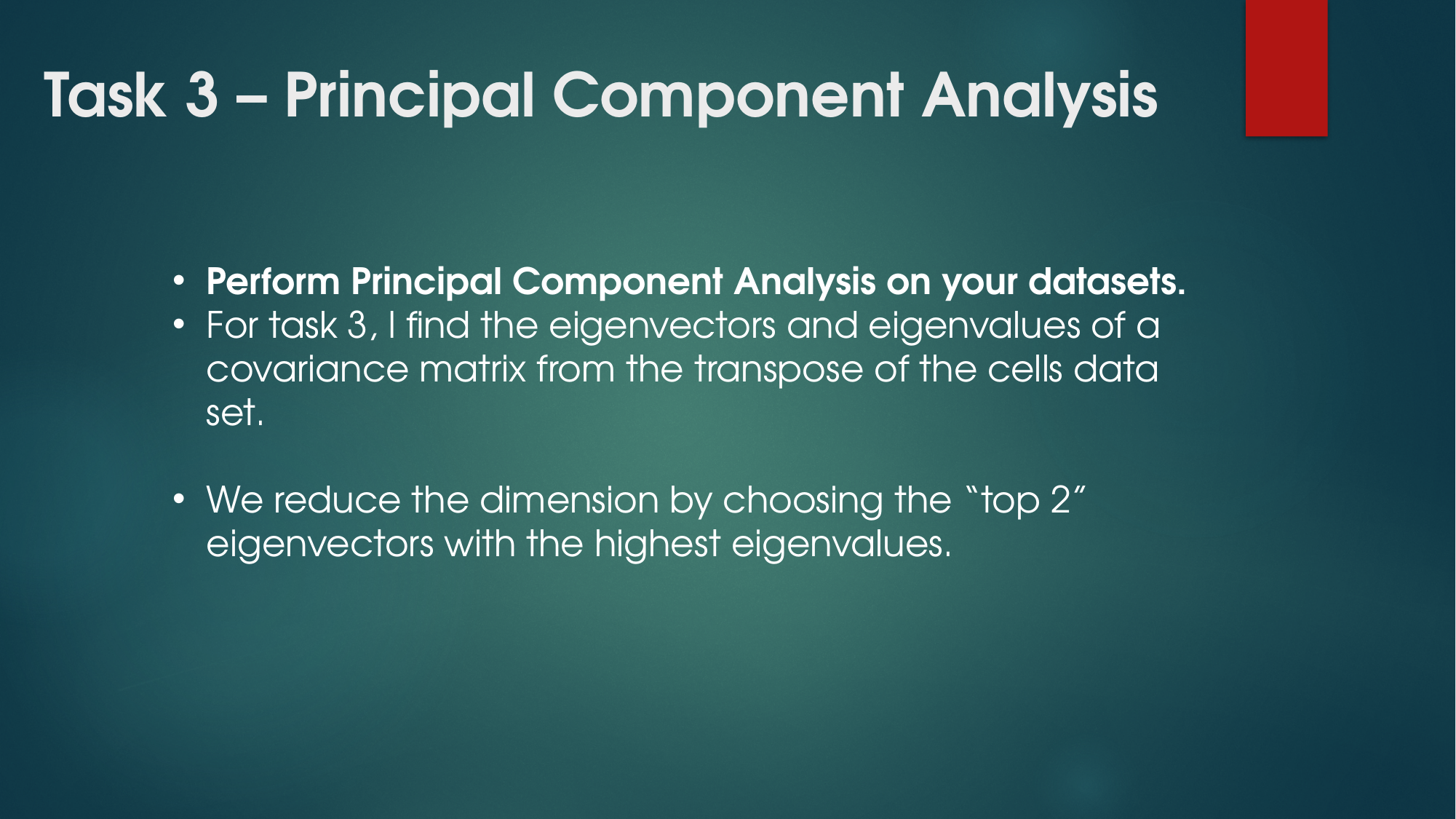

Task 3 – Principal Component Analysis
Perform Principal Component Analysis on your datasets.
For task 3, I find the eigenvectors and eigenvalues of a covariance matrix from the transpose of the cells data set.

We reduce the dimension by choosing the “top 2” eigenvectors with the highest eigenvalues.